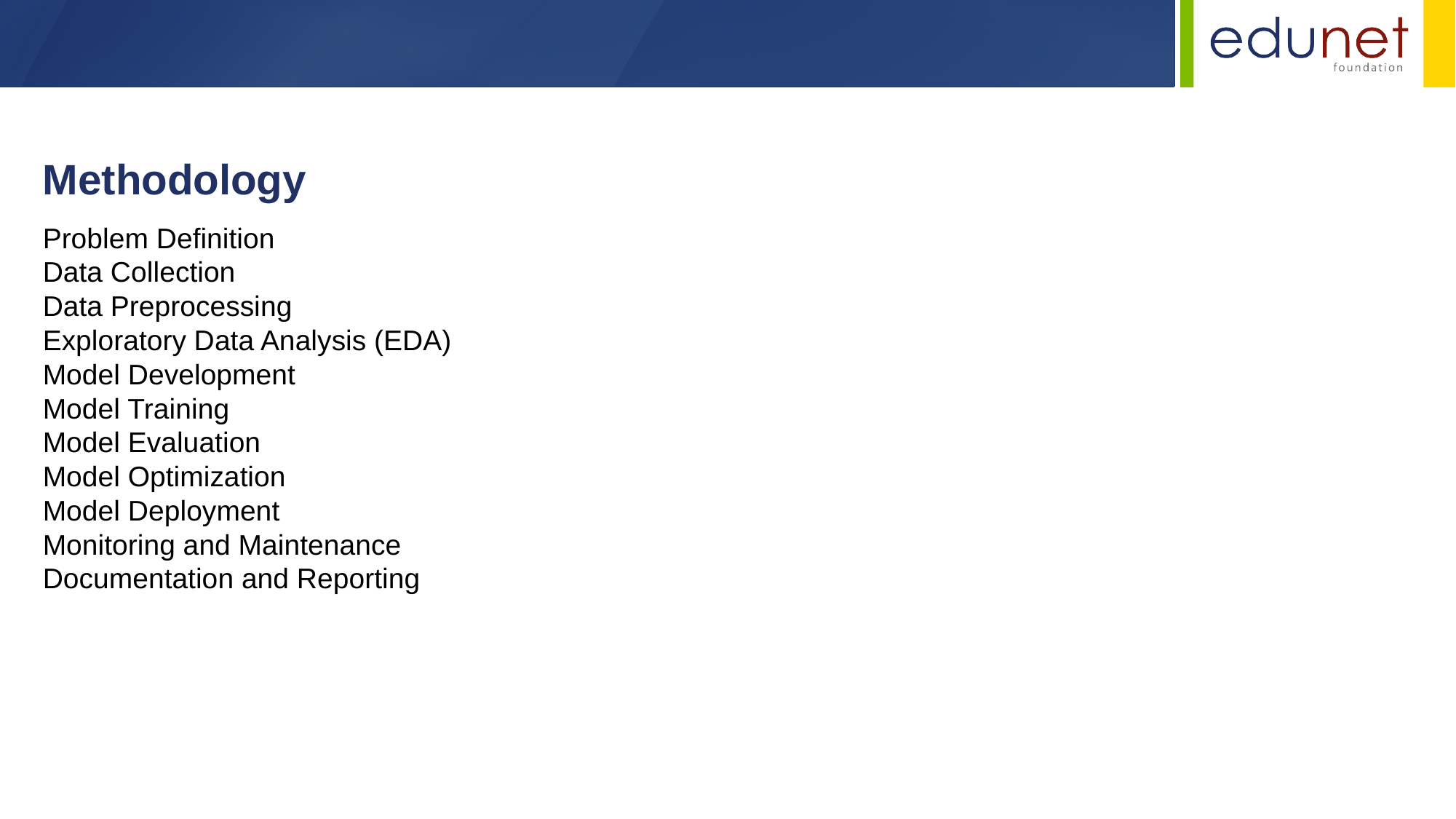

Methodology
Problem Definition
Data Collection
Data Preprocessing
Exploratory Data Analysis (EDA)
Model Development
Model Training
Model Evaluation
Model Optimization
Model Deployment
Monitoring and Maintenance
Documentation and Reporting